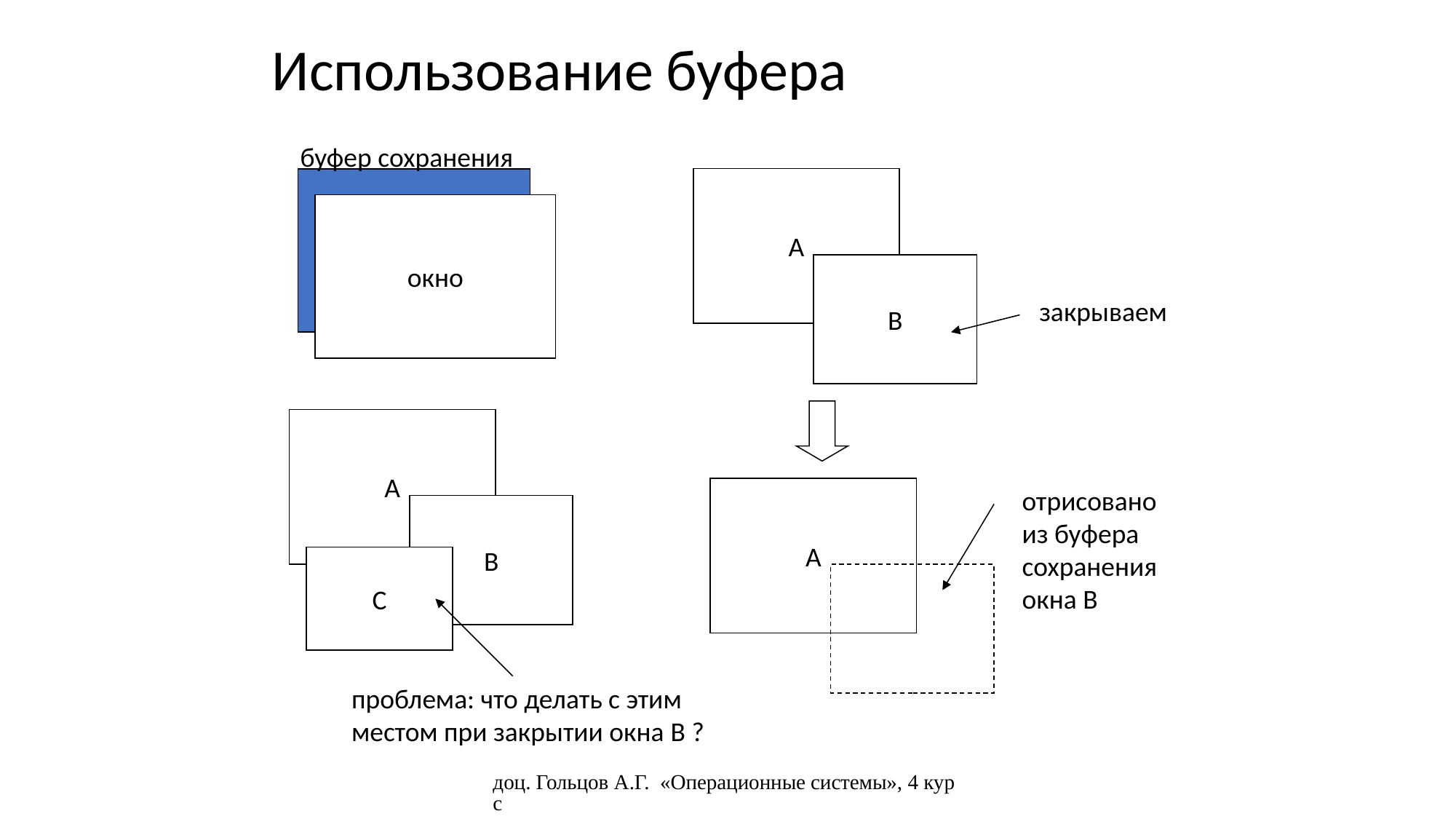

# Использование буфера
буфер сохранения

окно
А
B
закрываем

А
А
отрисовано
из буфера сохранения
окна B
B

C

проблема: что делать с этим местом при закрытии окна B ?
доц. Гольцов А.Г.  «Операционные системы», 4 курс